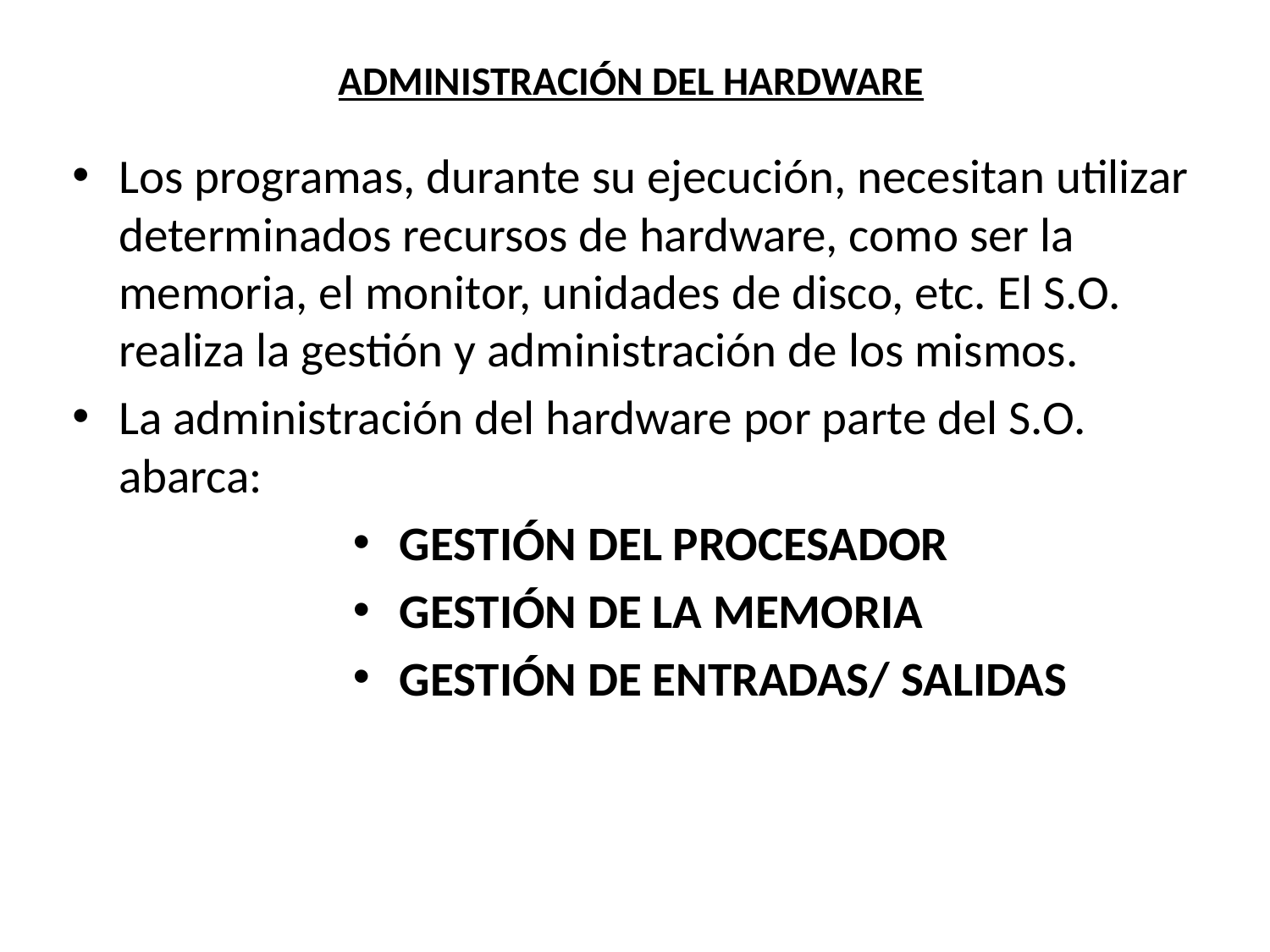

# ADMINISTRACIÓN DEL HARDWARE
Los programas, durante su ejecución, necesitan utilizar determinados recursos de hardware, como ser la memoria, el monitor, unidades de disco, etc. El S.O. realiza la gestión y administración de los mismos.
La administración del hardware por parte del S.O. abarca:
GESTIÓN DEL PROCESADOR
GESTIÓN DE LA MEMORIA
GESTIÓN DE ENTRADAS/ SALIDAS